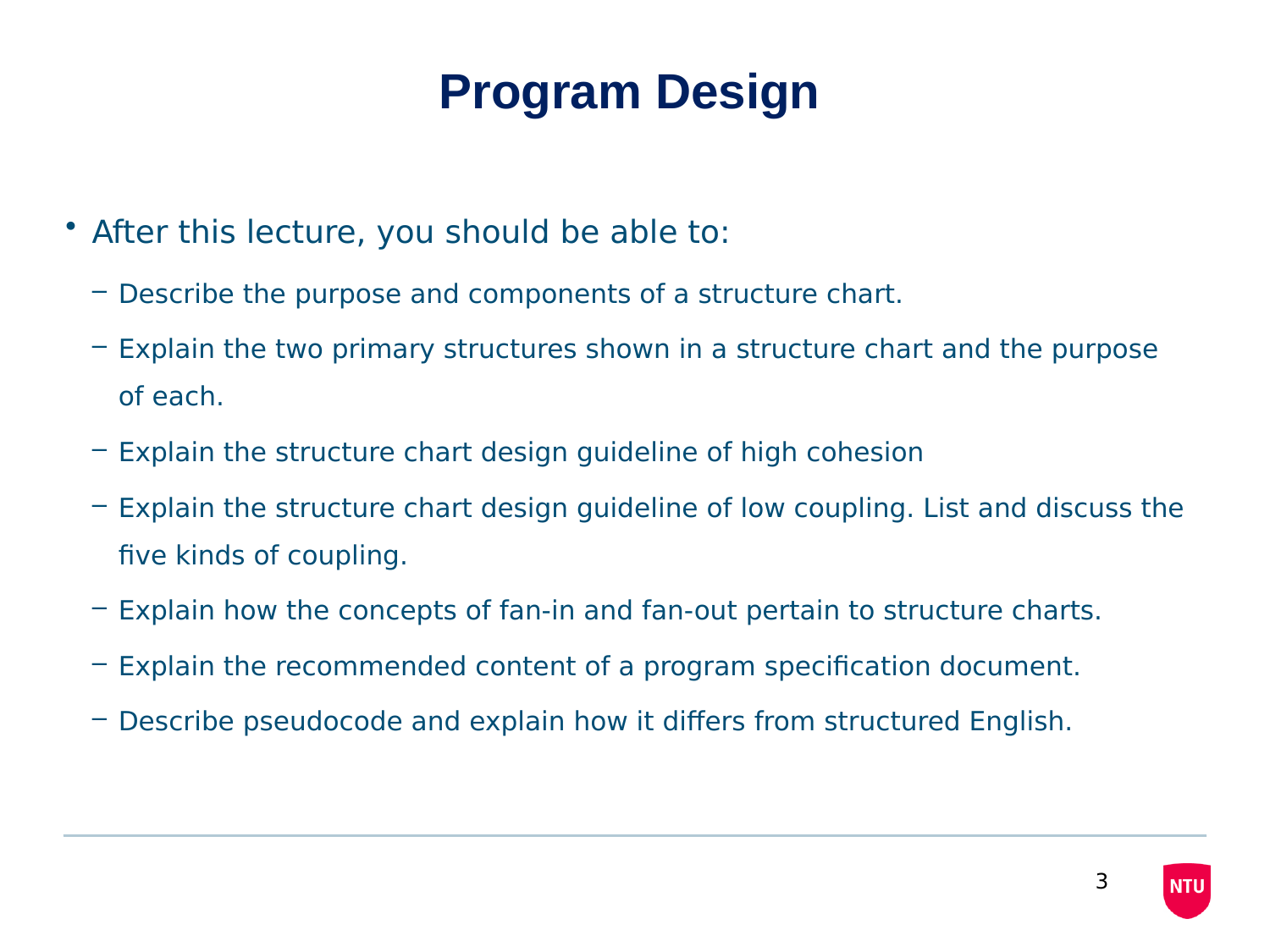

# Program Design
After this lecture, you should be able to:
Describe the purpose and components of a structure chart.
Explain the two primary structures shown in a structure chart and the purpose of each.
Explain the structure chart design guideline of high cohesion
Explain the structure chart design guideline of low coupling. List and discuss the five kinds of coupling.
Explain how the concepts of fan‐in and fan‐out pertain to structure charts.
Explain the recommended content of a program specification document.
Describe pseudocode and explain how it differs from structured English.
3